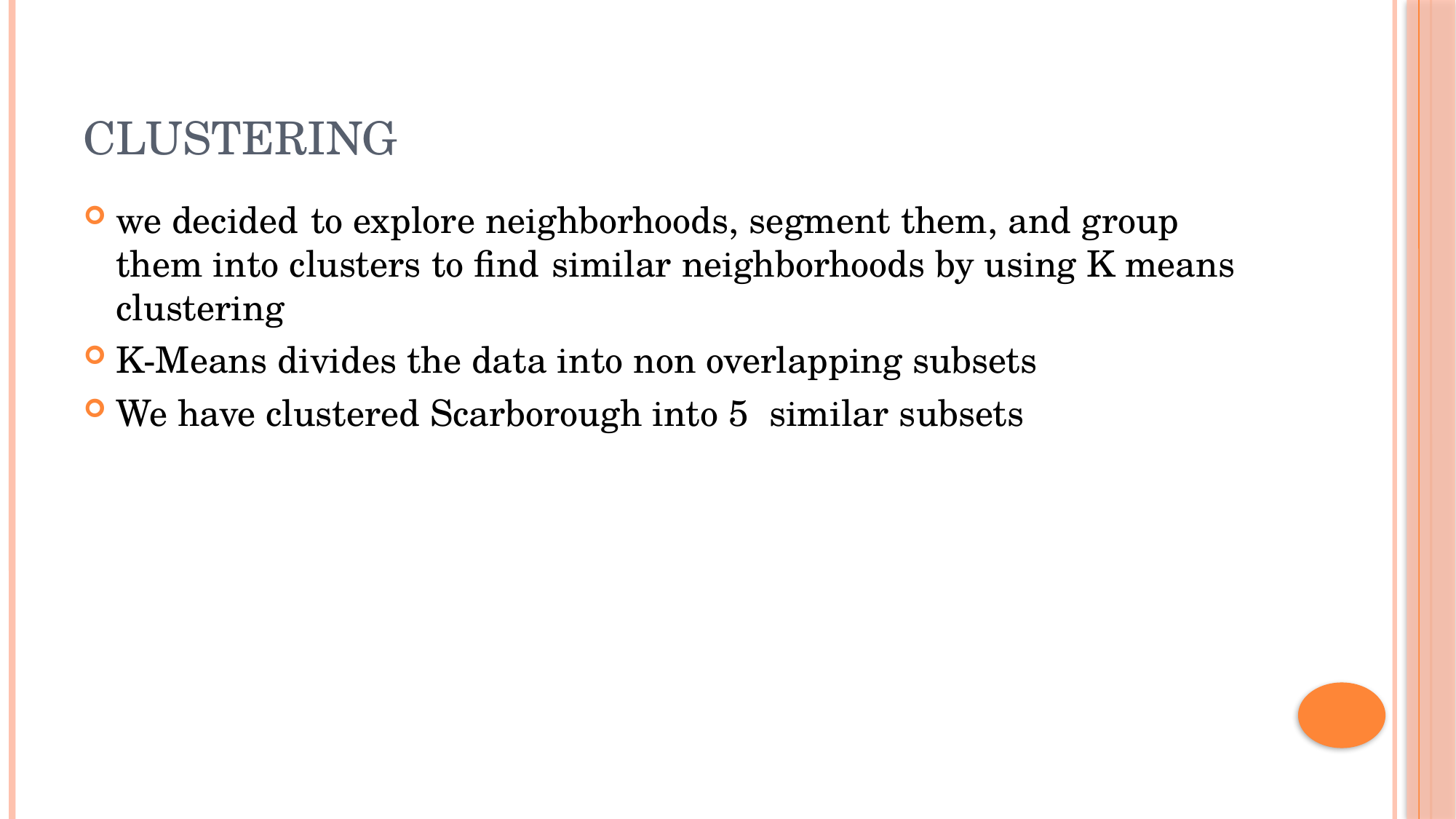

# Clustering
we decided to explore neighborhoods, segment them, and group them into clusters to find similar neighborhoods by using K means clustering
K-Means divides the data into non overlapping subsets
We have clustered Scarborough into 5  similar subsets